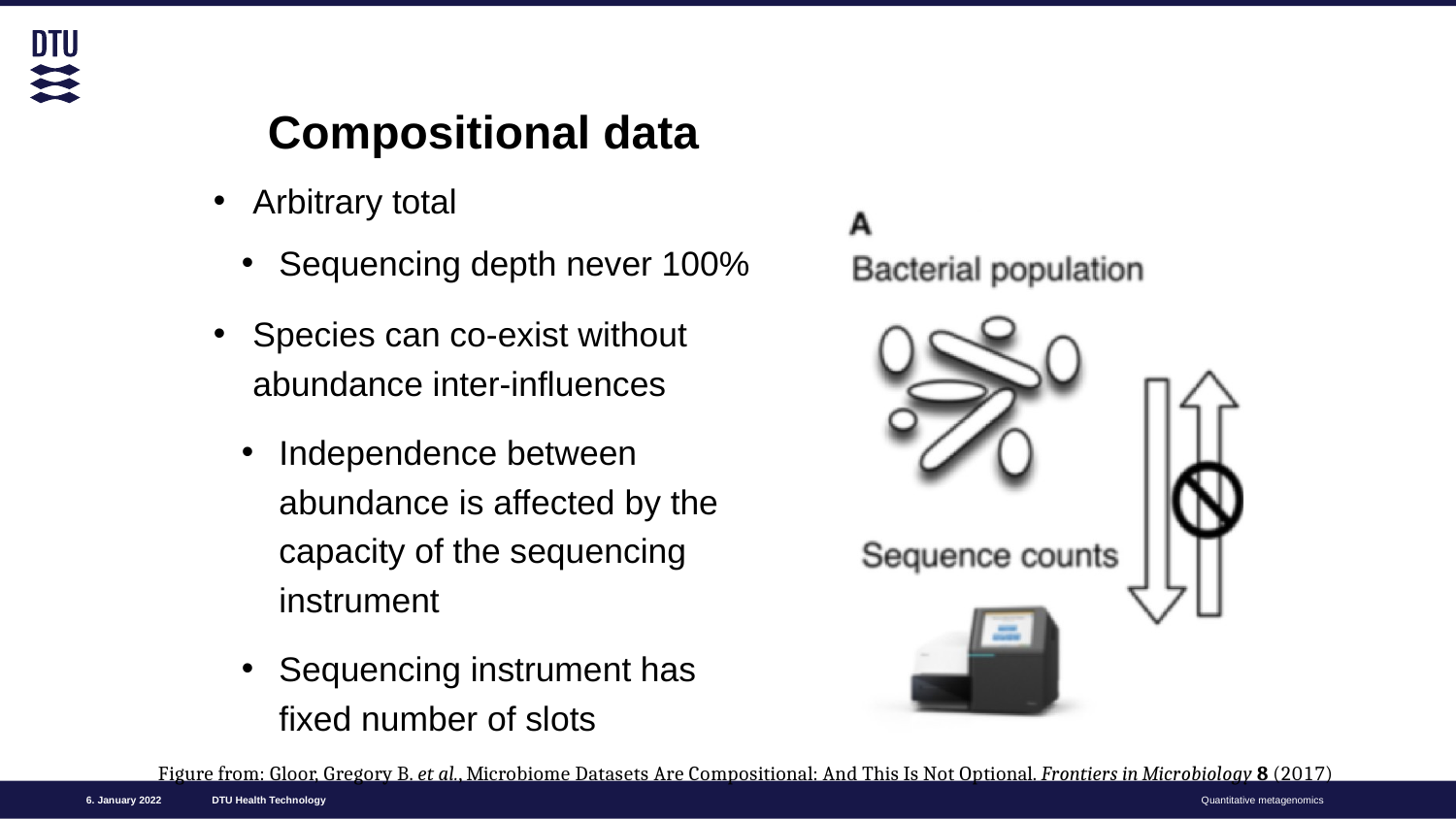

# Compositional data
Arbitrary total
Sequencing depth never 100%
Species can co-exist without  abundance inter-influences
Independence between  abundance is aﬀected by the  capacity of the sequencing  instrument
Sequencing instrument has  fixed number of slots

Figure from: Gloor, Gregory B. et al., Microbiome Datasets Are Compositional: And This Is Not Optional. Frontiers in Microbiology 8 (2017)